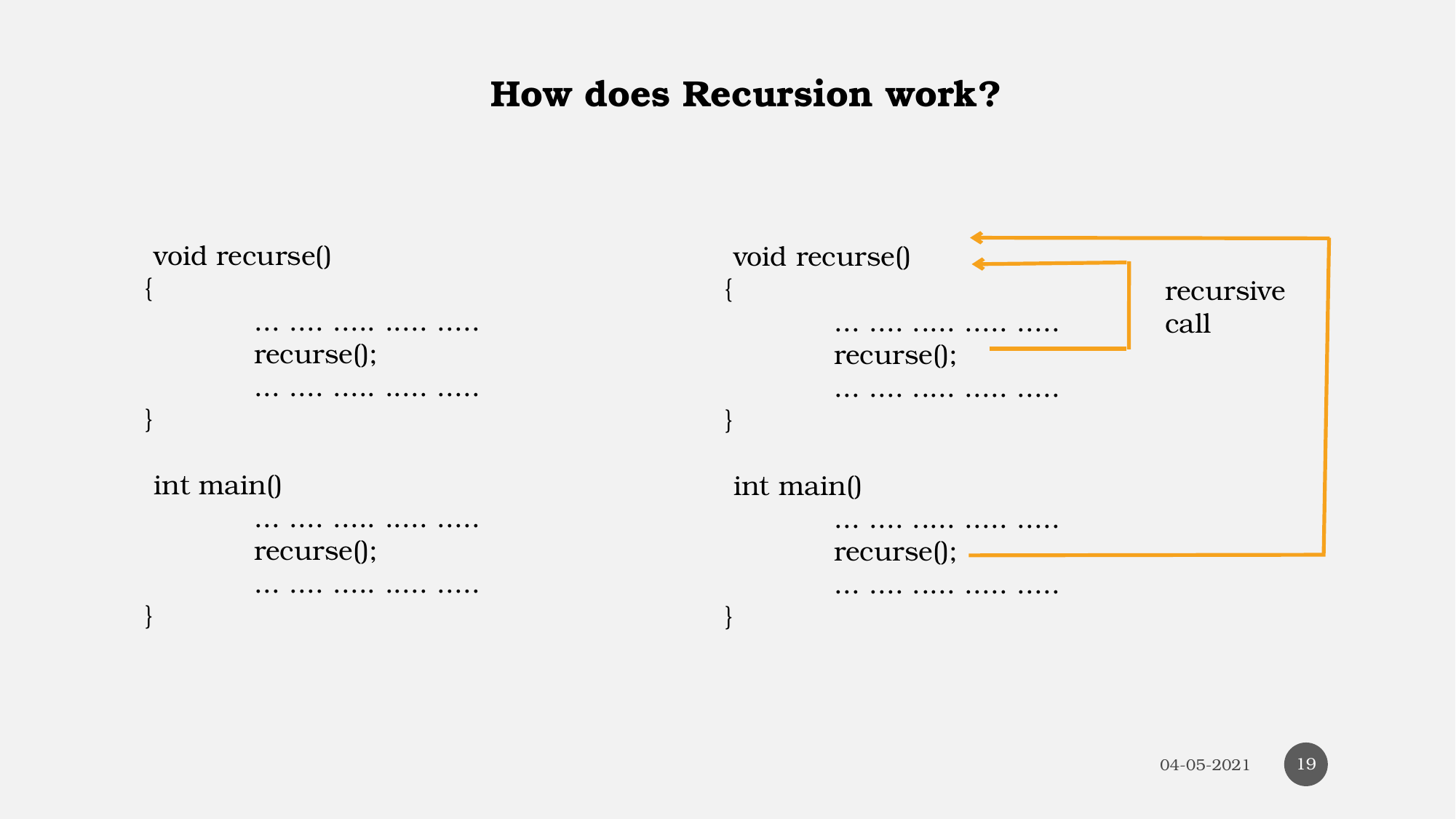

How does Recursion work?
 void recurse()
{
	... .... ..... ..... .....
	recurse();
	... .... ..... ..... .....
}

 int main()
	... .... ..... ..... .....
	recurse();
	... .... ..... ..... .....
}
 void recurse()
{
	... .... ..... ..... .....
	recurse();
	... .... ..... ..... .....
}

 int main()
	... .... ..... ..... .....
	recurse();
	... .... ..... ..... .....
}
 recursive
 call
19
04-05-2021